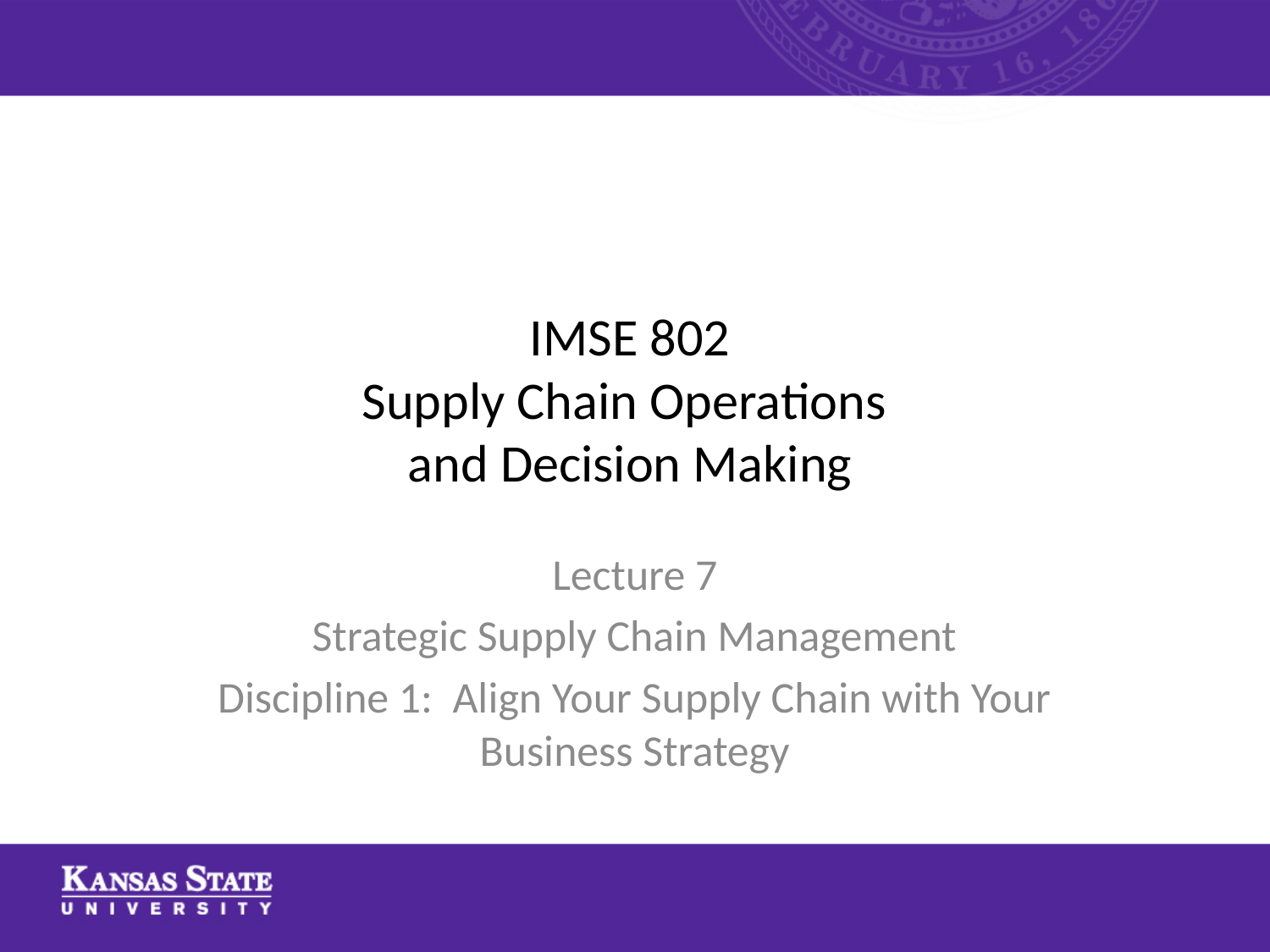

# IMSE 802 Supply Chain Operations and Decision Making
Lecture 7
Strategic Supply Chain Management
Discipline 1:  Align Your Supply Chain with Your Business Strategy